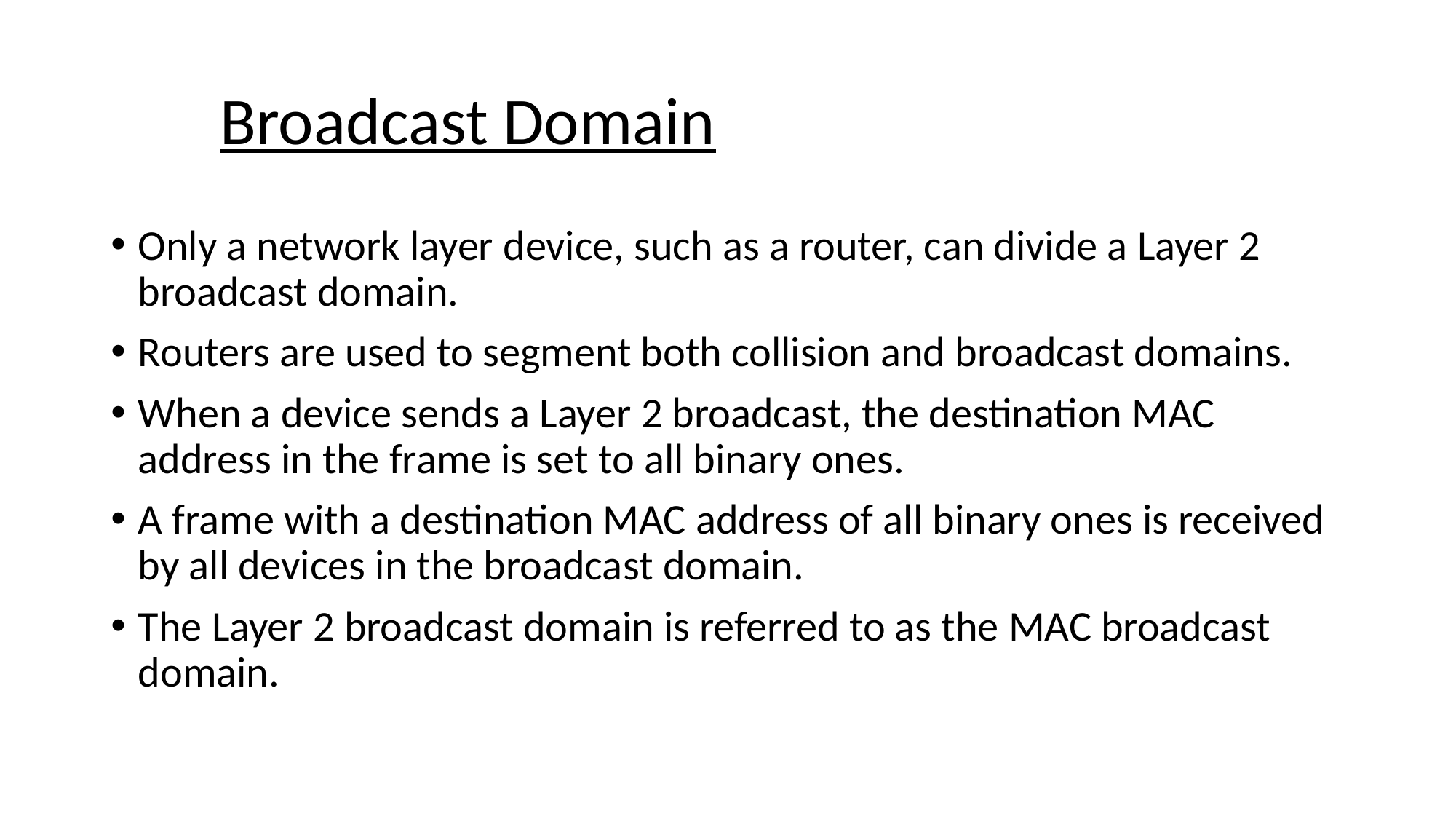

# Broadcast Domain
Only a network layer device, such as a router, can divide a Layer 2 broadcast domain.
Routers are used to segment both collision and broadcast domains.
When a device sends a Layer 2 broadcast, the destination MAC address in the frame is set to all binary ones.
A frame with a destination MAC address of all binary ones is received by all devices in the broadcast domain.
The Layer 2 broadcast domain is referred to as the MAC broadcast domain.